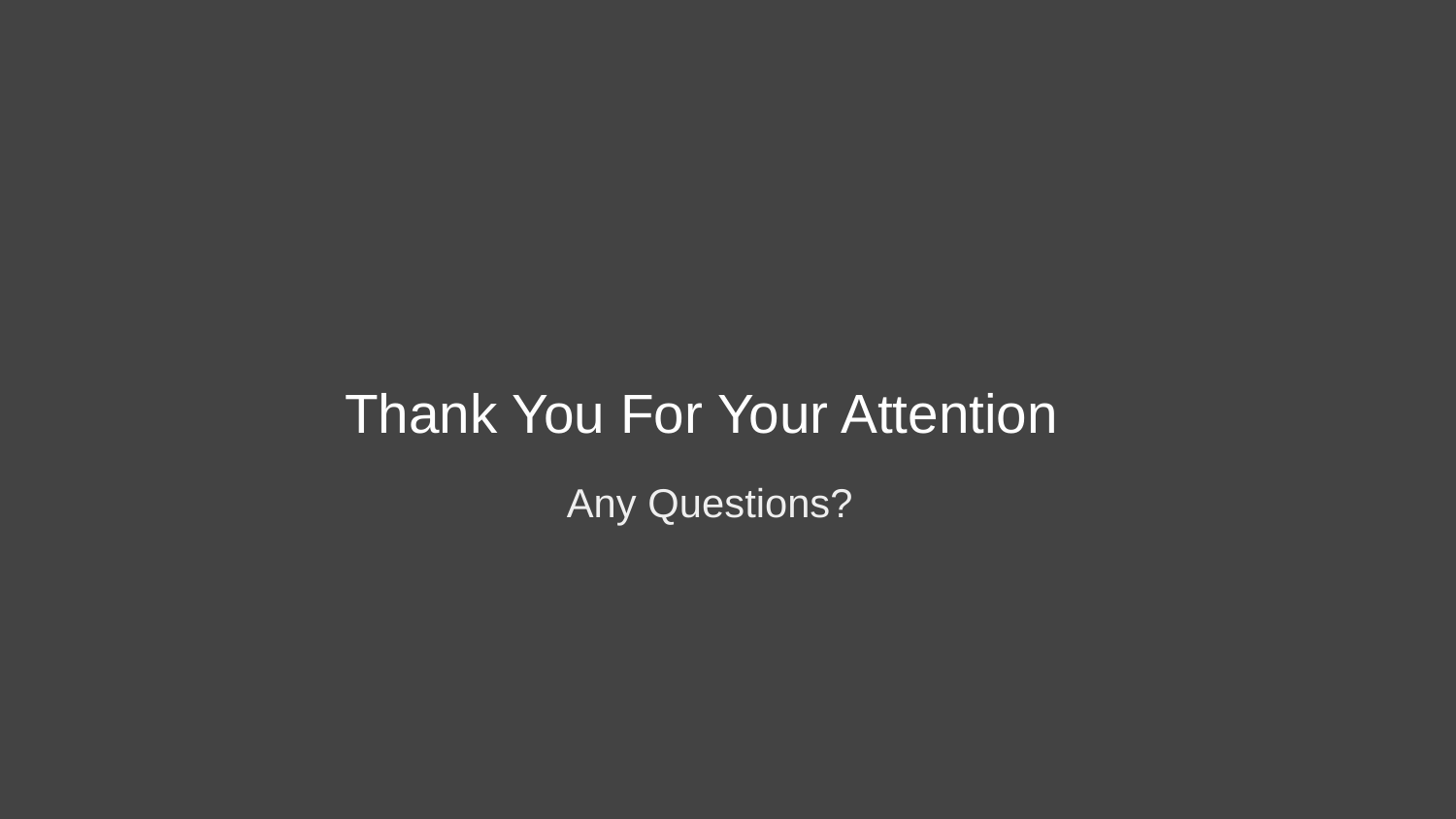

# Thank You For Your Attention
     Any Questions?